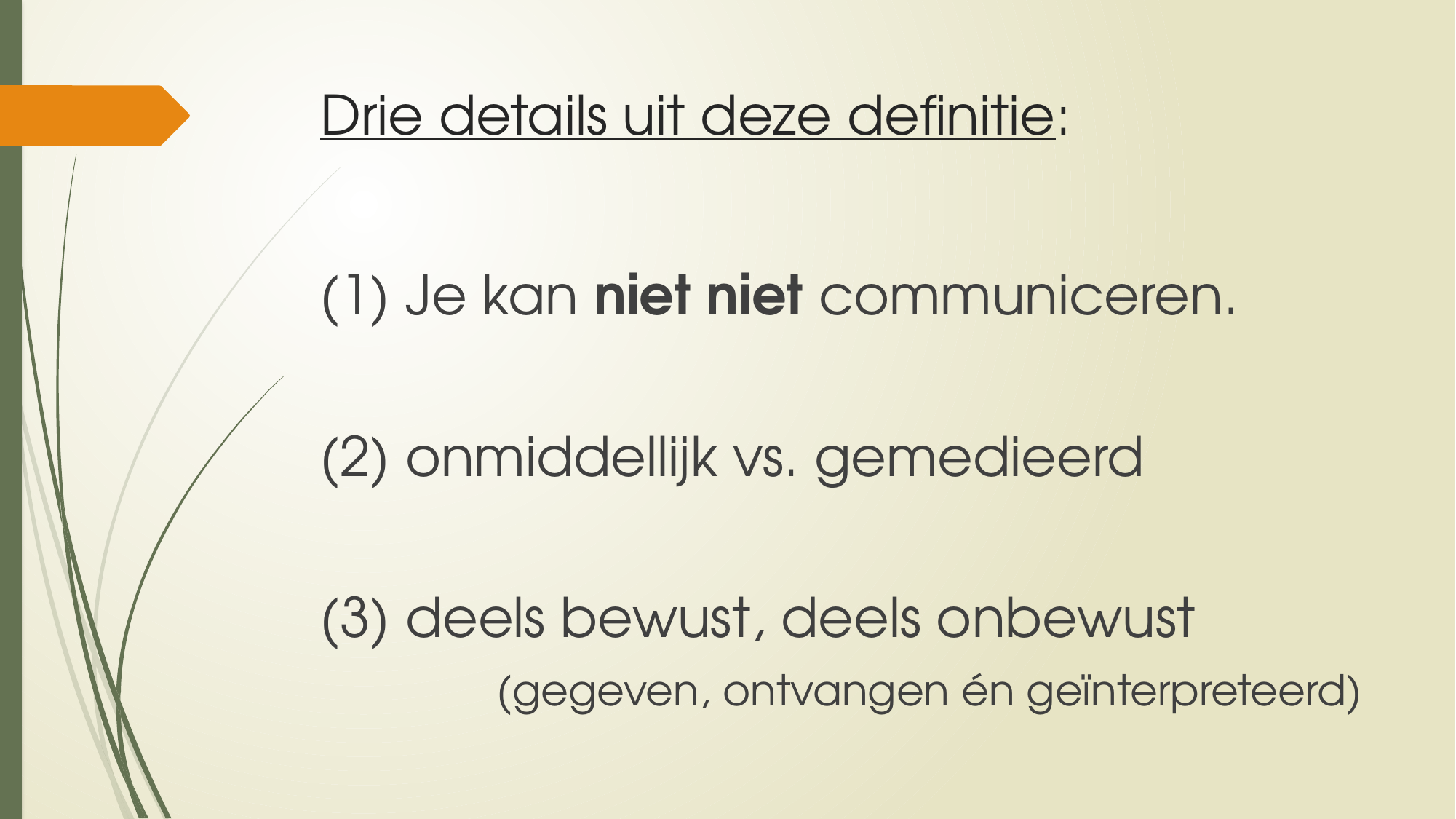

# Drie details uit deze definitie:
(1) Je kan niet niet communiceren.

(2) onmiddellijk vs. gemedieerd

(3) deels bewust, deels onbewust
(gegeven, ontvangen én geïnterpreteerd)